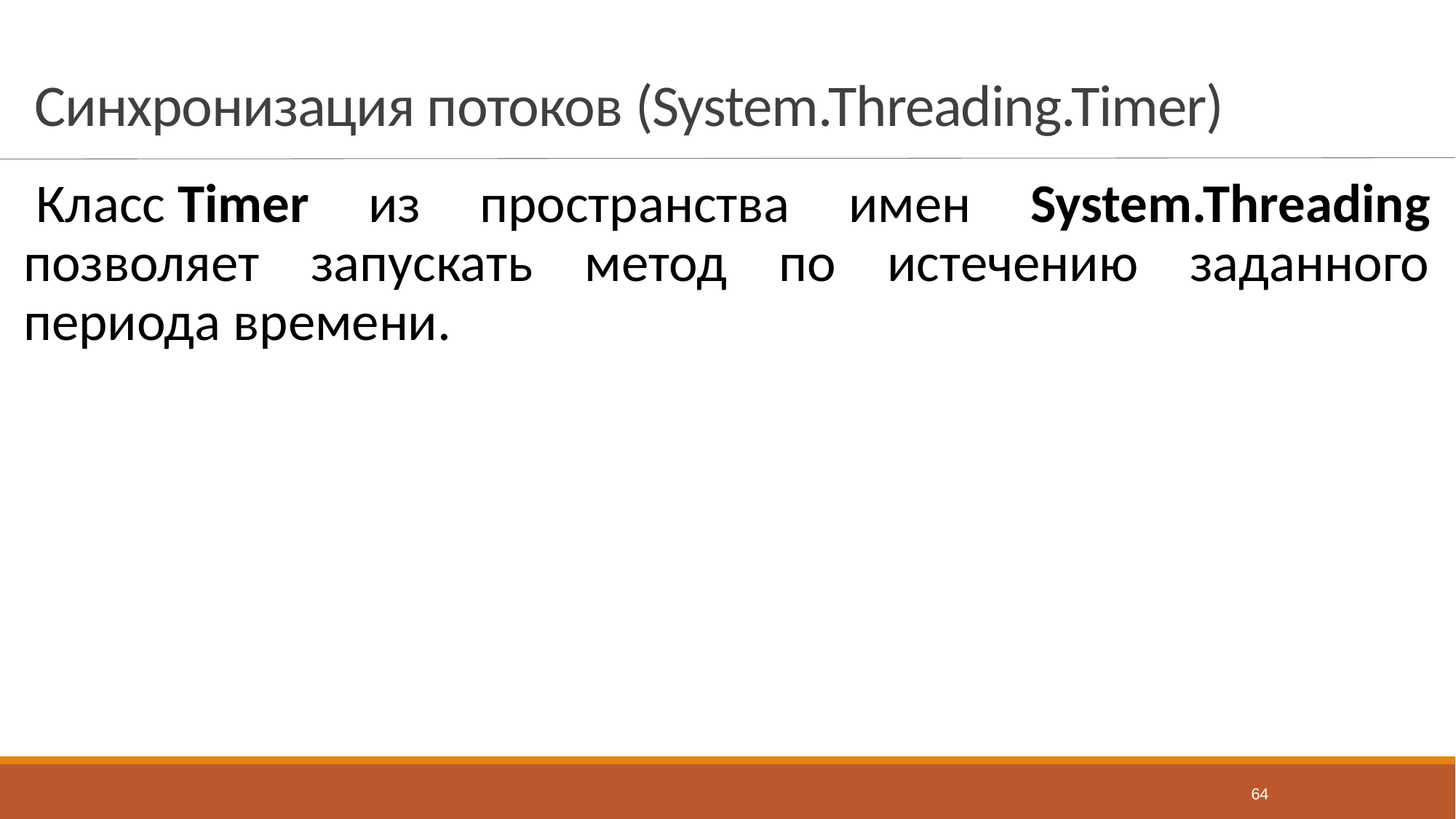

# Синхронизация потоков (System.Threading.Timer)
Класс Timer из пространства имен System.Threading позволяет запускать метод по истечению заданного периода времени.
64